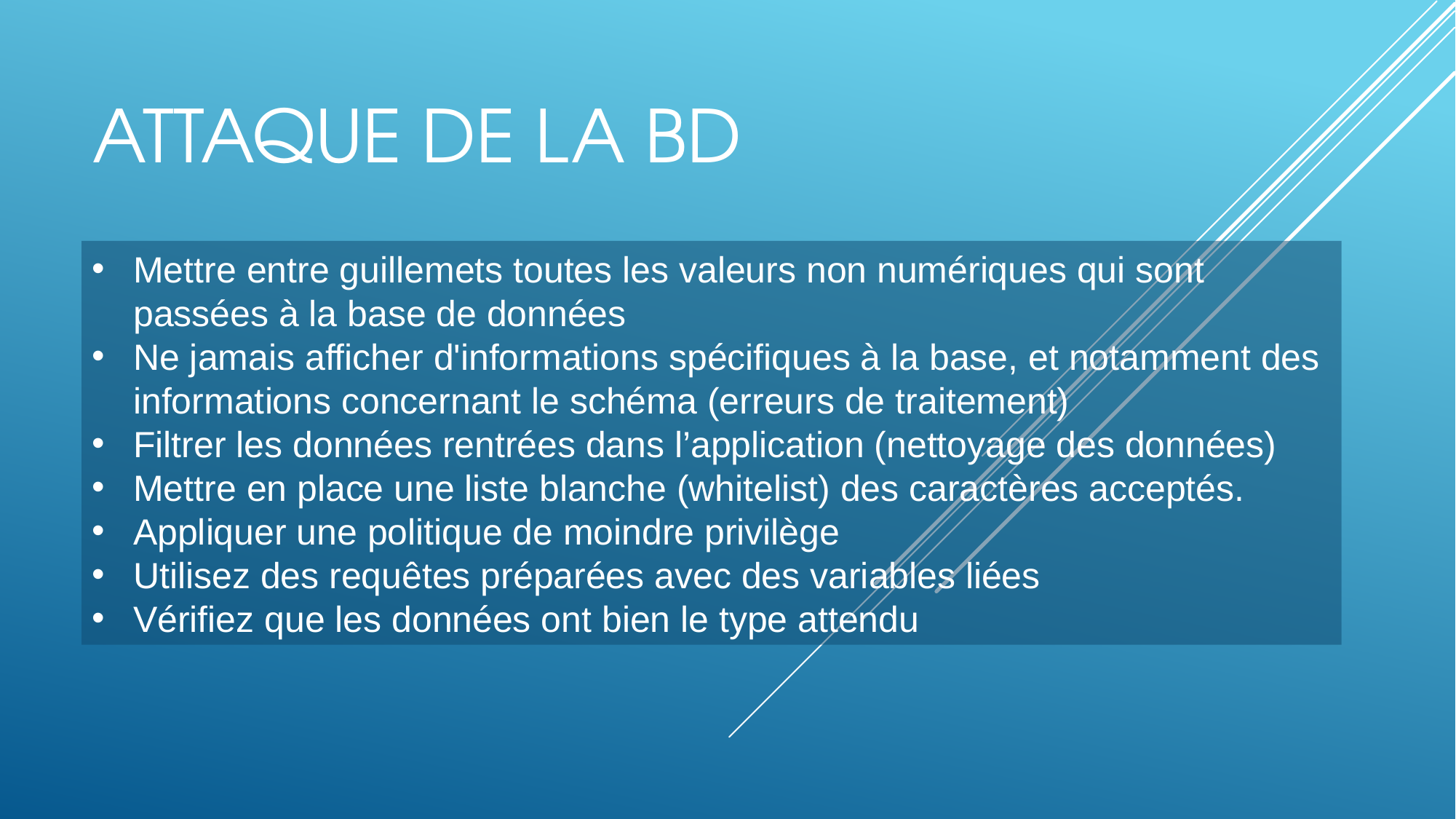

# Attaque de la bd
Mettre entre guillemets toutes les valeurs non numériques qui sont passées à la base de données
Ne jamais afficher d'informations spécifiques à la base, et notamment des informations concernant le schéma (erreurs de traitement)
Filtrer les données rentrées dans l’application (nettoyage des données)
Mettre en place une liste blanche (whitelist) des caractères acceptés.
Appliquer une politique de moindre privilège
Utilisez des requêtes préparées avec des variables liées
Vérifiez que les données ont bien le type attendu